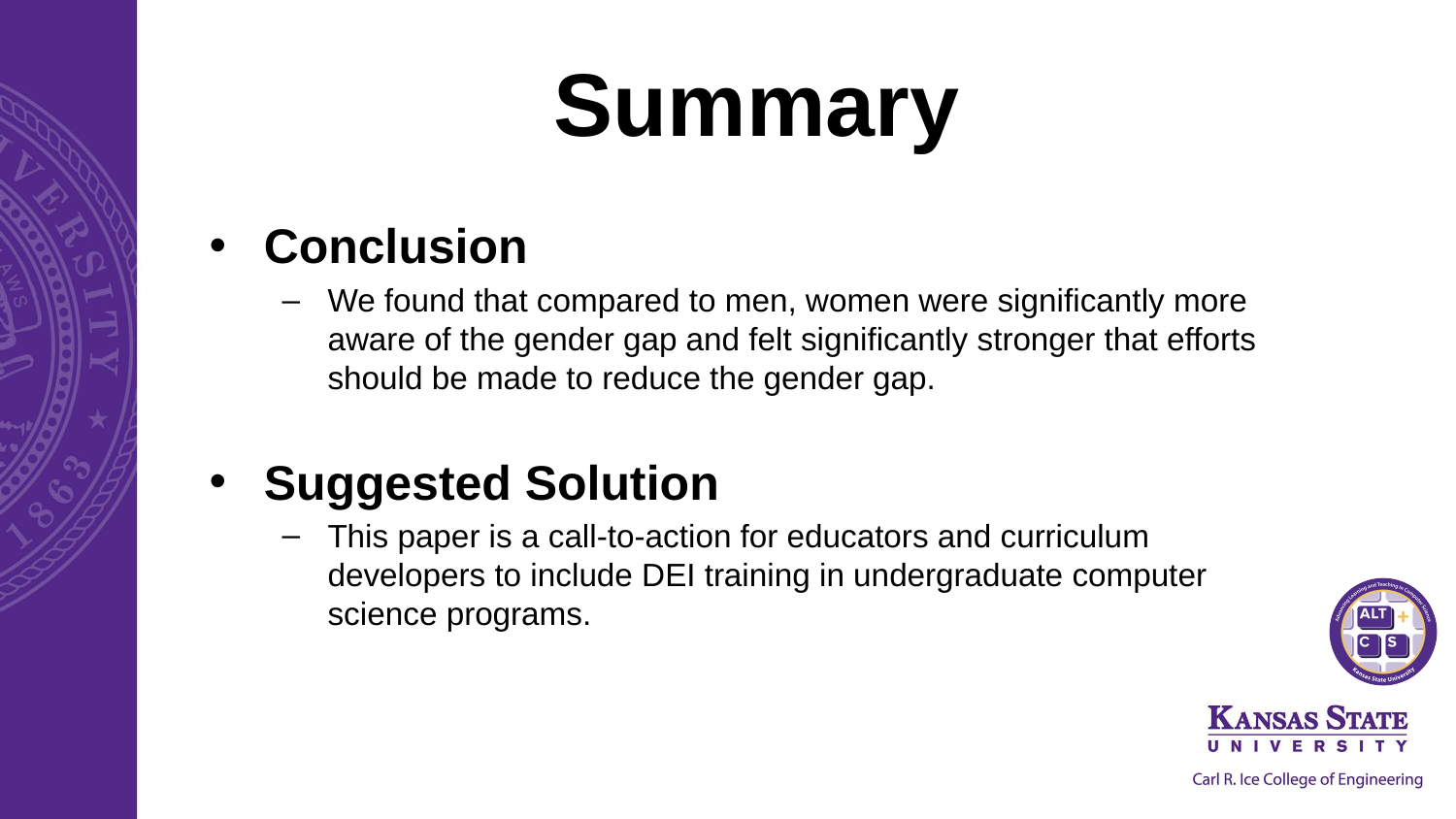

# Summary

Conclusion
We found that compared to men, women were significantly more aware of the gender gap and felt significantly stronger that efforts should be made to reduce the gender gap.

Suggested Solution
This paper is a call-to-action for educators and curriculum developers to include DEI training in undergraduate computer science programs.